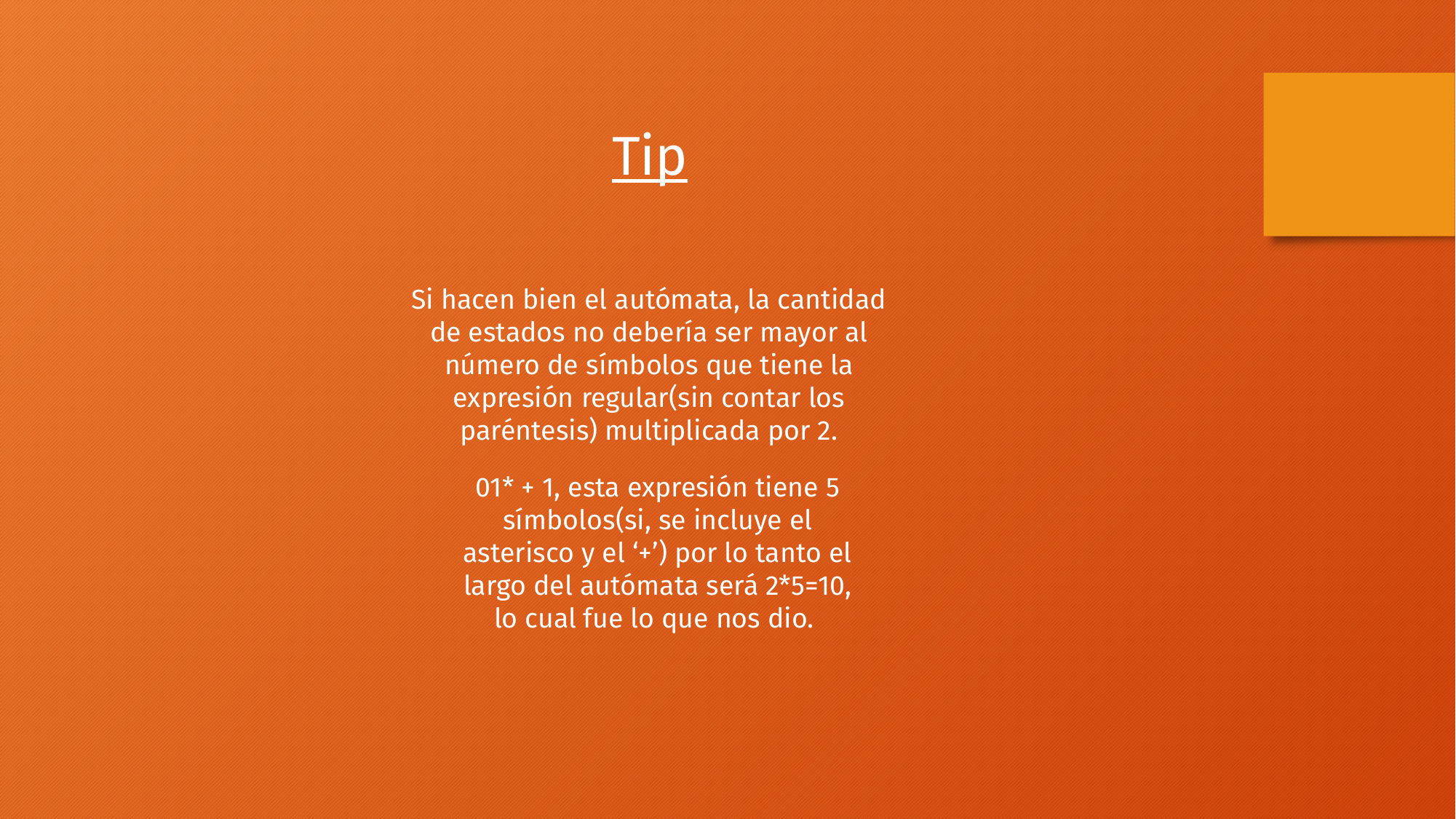

Tip
Si hacen bien el autómata, la cantidad de estados no debería ser mayor al número de símbolos que tiene la expresión regular(sin contar los paréntesis) multiplicada por 2.
01* + 1, esta expresión tiene 5 símbolos(si, se incluye el asterisco y el ‘+’) por lo tanto el largo del autómata será 2*5=10, lo cual fue lo que nos dio.